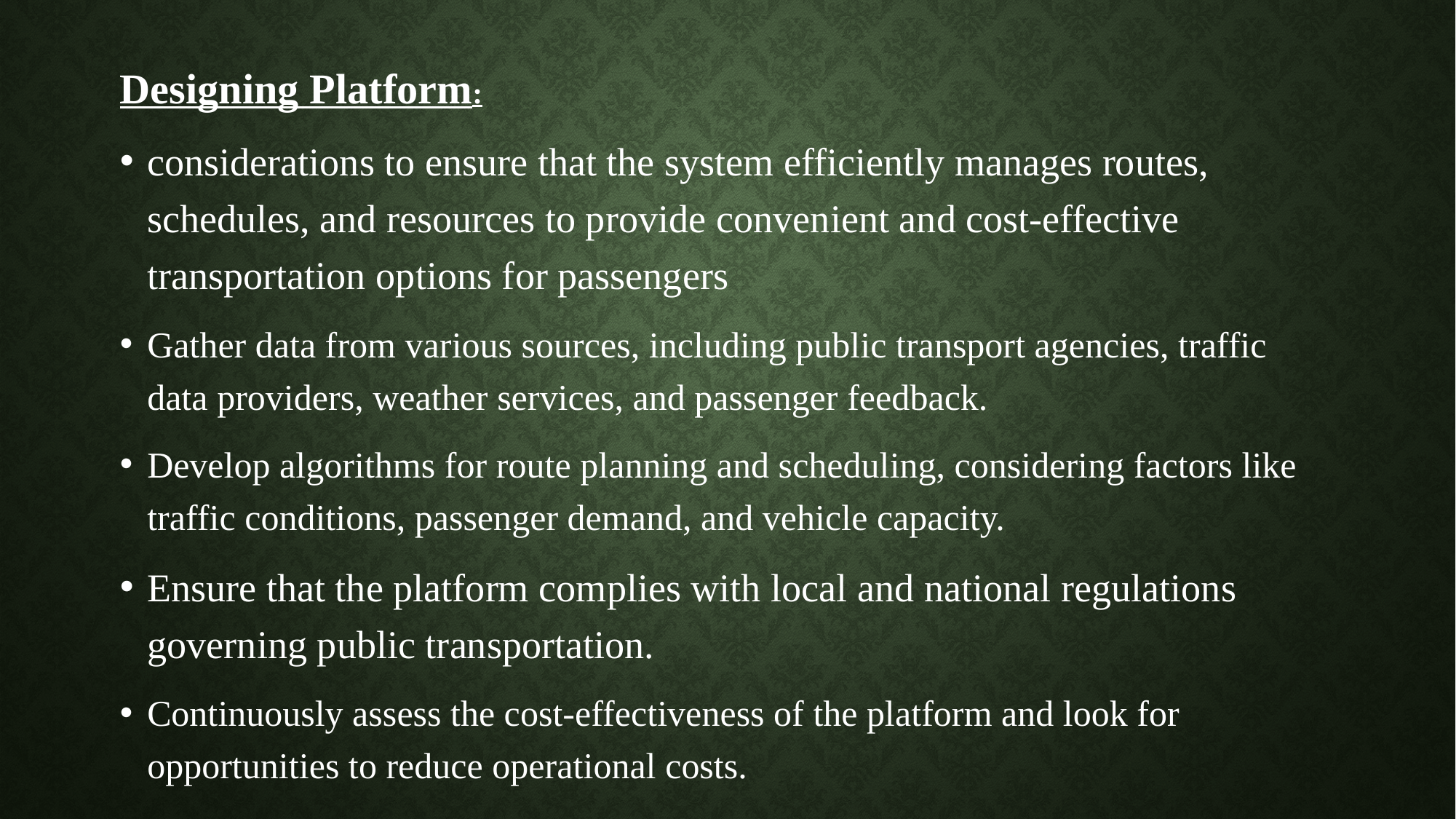

Designing Platform:
considerations to ensure that the system efficiently manages routes, schedules, and resources to provide convenient and cost-effective transportation options for passengers
Gather data from various sources, including public transport agencies, traffic data providers, weather services, and passenger feedback.
Develop algorithms for route planning and scheduling, considering factors like traffic conditions, passenger demand, and vehicle capacity.
Ensure that the platform complies with local and national regulations governing public transportation.
Continuously assess the cost-effectiveness of the platform and look for opportunities to reduce operational costs.